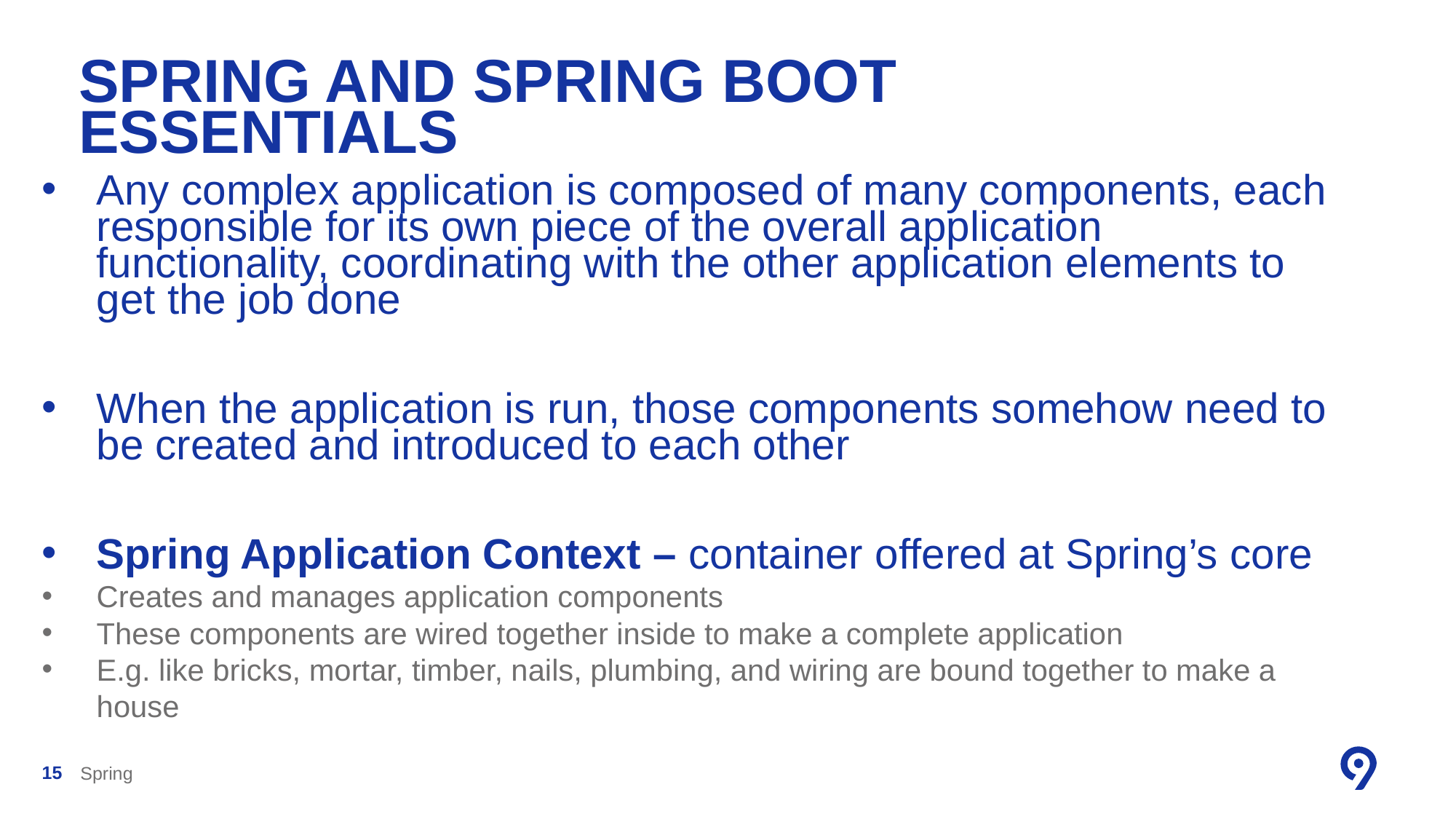

# Spring and spring boot essentials
Any complex application is composed of many components, each responsible for its own piece of the overall application functionality, coordinating with the other application elements to get the job done

When the application is run, those components somehow need to be created and introduced to each other

Spring Application Context – container offered at Spring’s core
Creates and manages application components
These components are wired together inside to make a complete application
E.g. like bricks, mortar, timber, nails, plumbing, and wiring are bound together to make a house
Spring
15